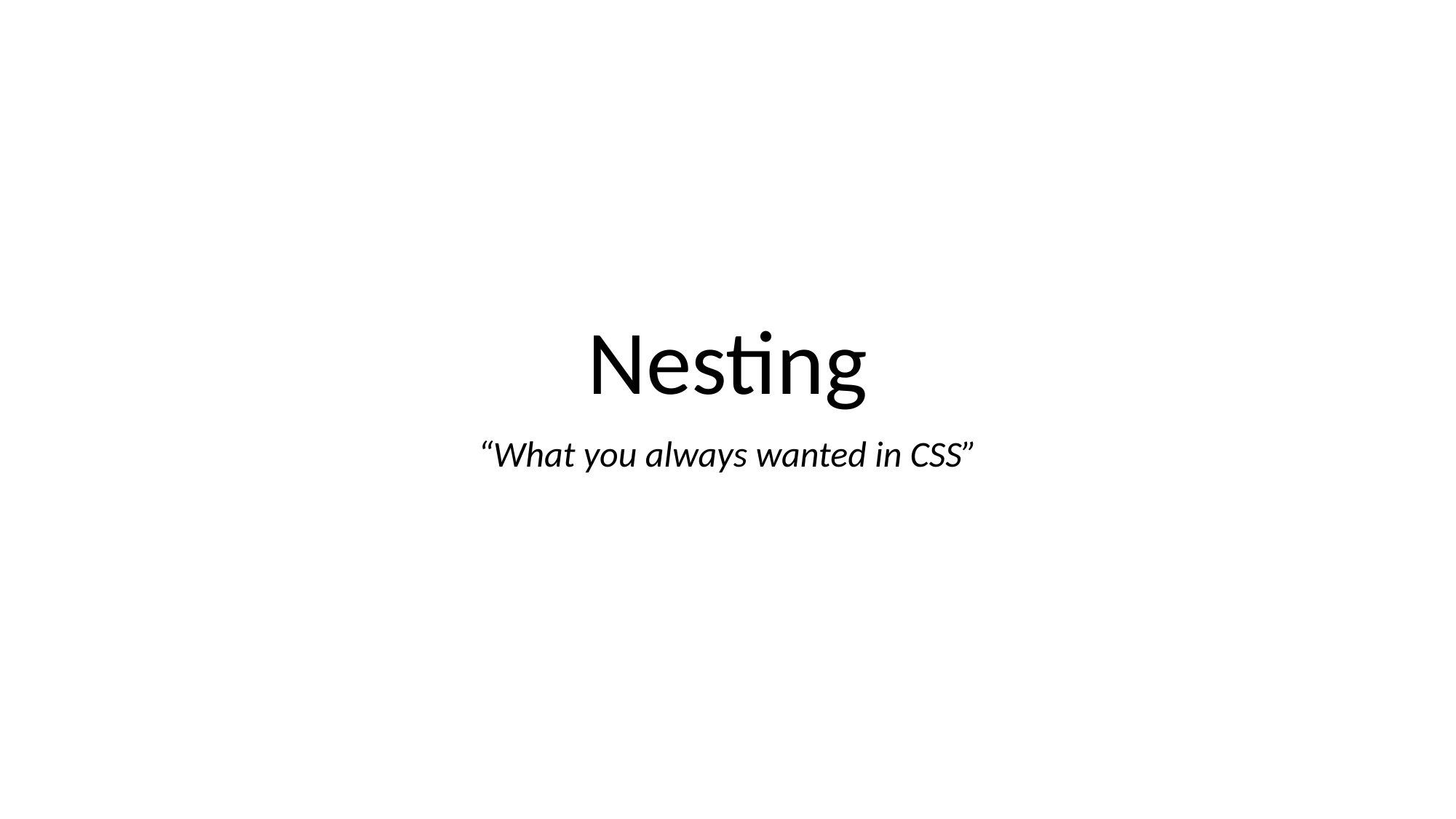

# Nesting
“What you always wanted in CSS”